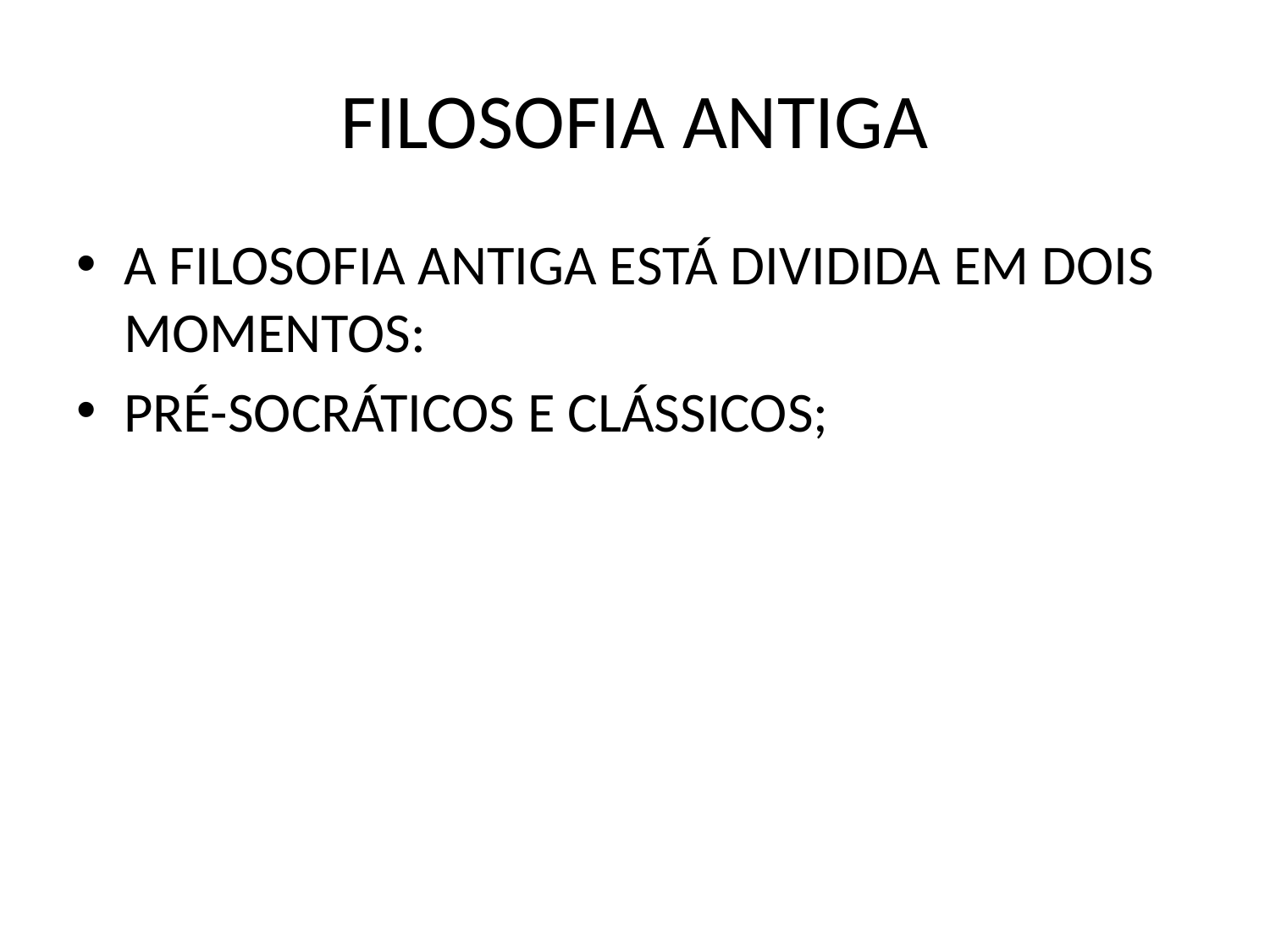

# FILOSOFIA ANTIGA
A FILOSOFIA ANTIGA ESTÁ DIVIDIDA EM DOIS MOMENTOS:
PRÉ-SOCRÁTICOS E CLÁSSICOS;